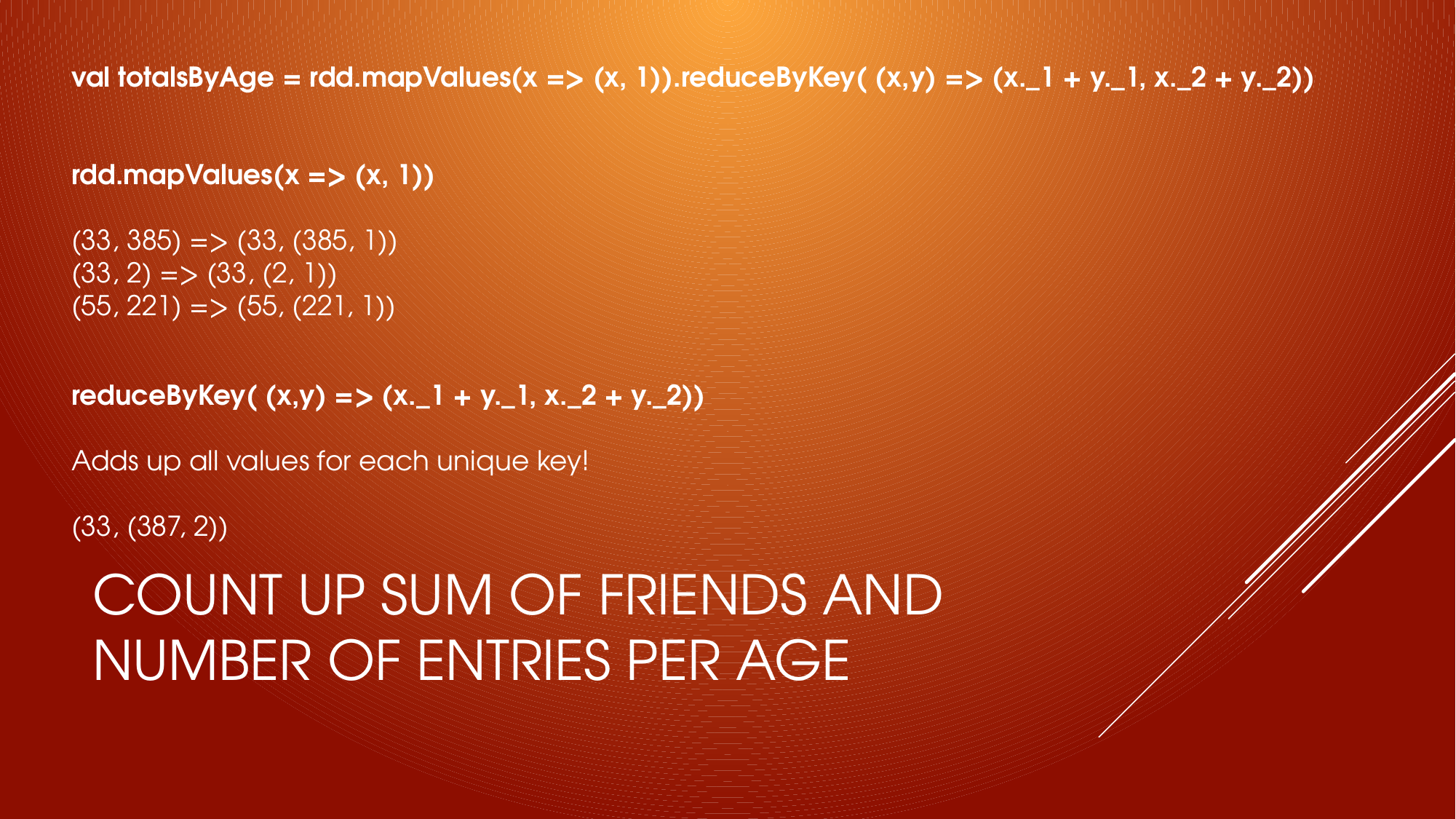

val totalsByAge = rdd.mapValues(x => (x, 1)).reduceByKey( (x,y) => (x._1 + y._1, x._2 + y._2))
rdd.mapValues(x => (x, 1))

(33, 385) => (33, (385, 1))
(33, 2) => (33, (2, 1))
(55, 221) => (55, (221, 1))

reduceByKey( (x,y) => (x._1 + y._1, x._2 + y._2))

Adds up all values for each unique key!

(33, (387, 2))
# Count up sum of friends and number of entries per age